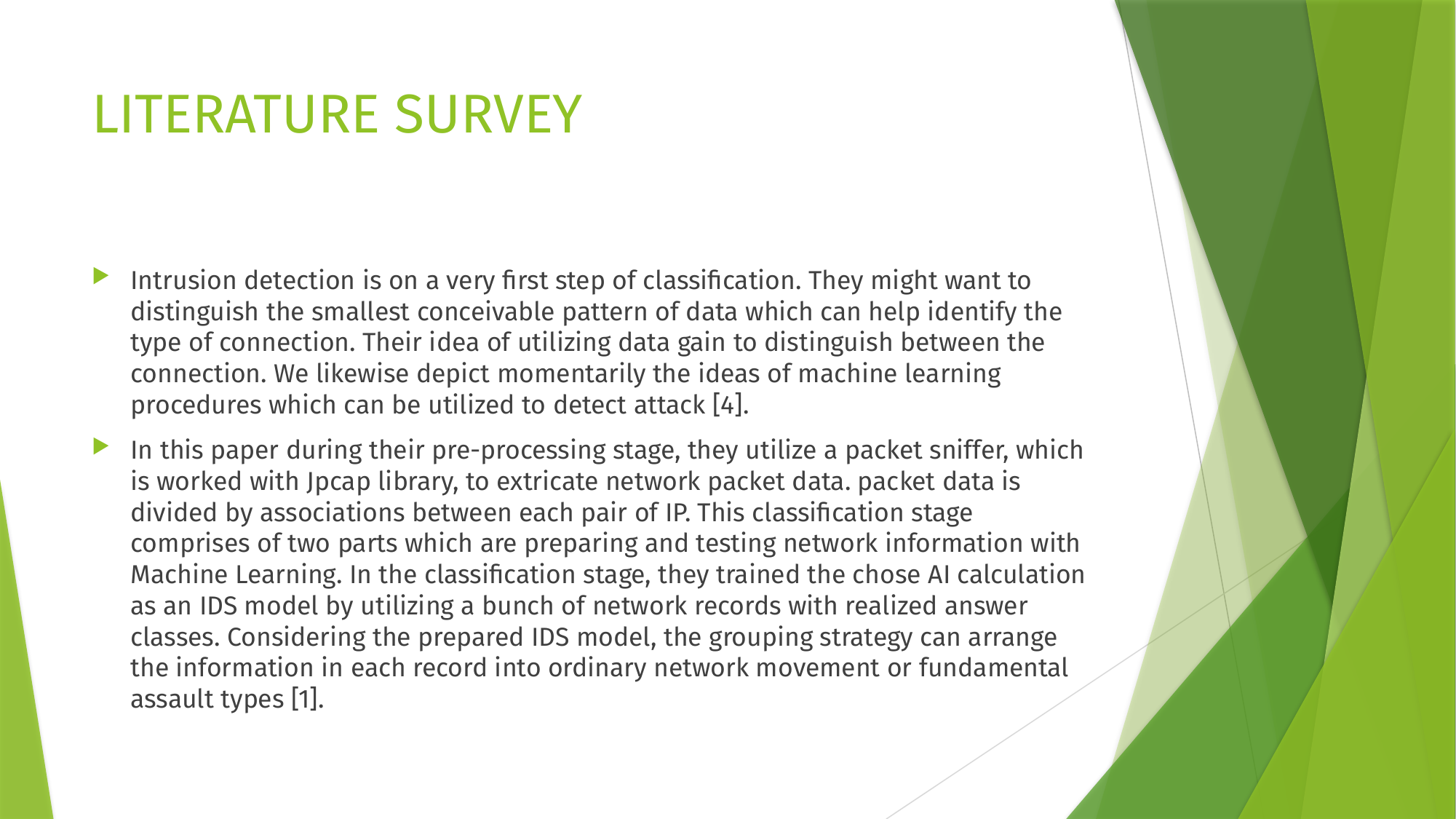

# LITERATURE SURVEY
Intrusion detection is on a very first step of classification. They might want to distinguish the smallest conceivable pattern of data which can help identify the type of connection. Their idea of utilizing data gain to distinguish between the connection. We likewise depict momentarily the ideas of machine learning procedures which can be utilized to detect attack [4].
In this paper during their pre-processing stage, they utilize a packet sniffer, which is worked with Jpcap library, to extricate network packet data. packet data is divided by associations between each pair of IP. This classification stage comprises of two parts which are preparing and testing network information with Machine Learning. In the classification stage, they trained the chose AI calculation as an IDS model by utilizing a bunch of network records with realized answer classes. Considering the prepared IDS model, the grouping strategy can arrange the information in each record into ordinary network movement or fundamental assault types [1].